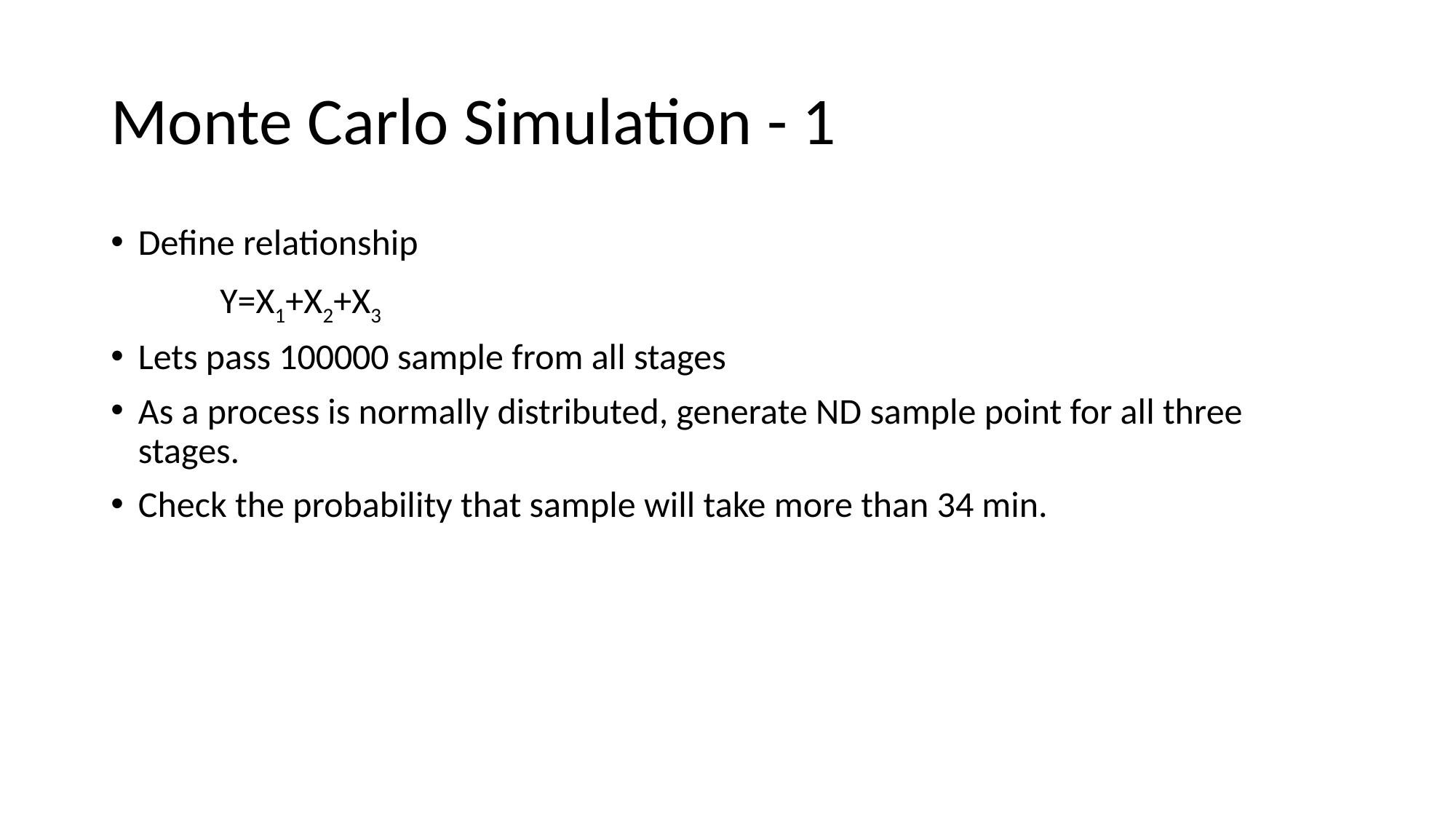

# Monte Carlo Simulation - 1
Define relationship
	Y=X1+X2+X3
Lets pass 100000 sample from all stages
As a process is normally distributed, generate ND sample point for all three stages.
Check the probability that sample will take more than 34 min.